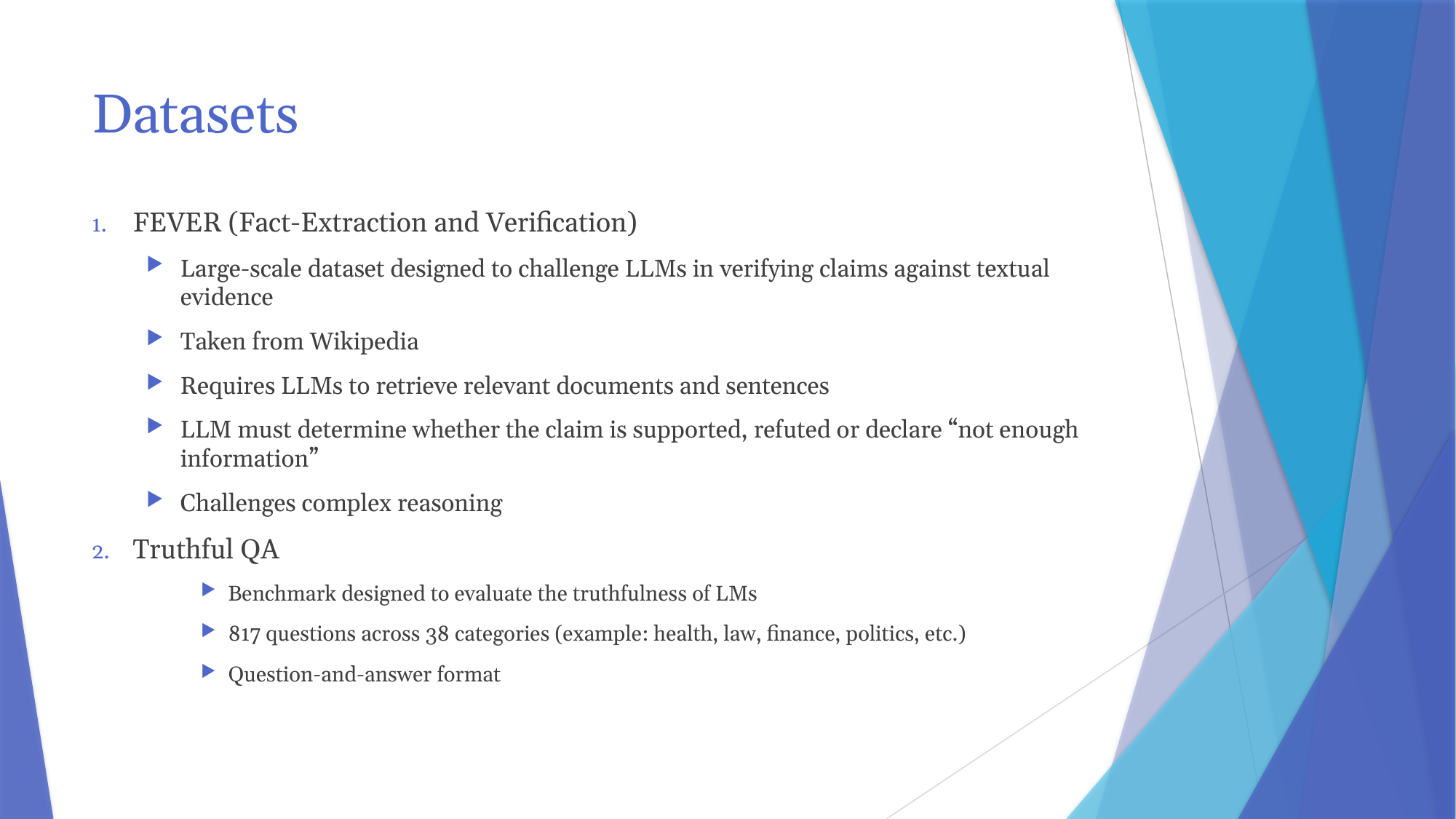

# Datasets
FEVER (Fact-Extraction and Verification)
Large-scale dataset designed to challenge LLMs in verifying claims against textual evidence
Taken from Wikipedia
Requires LLMs to retrieve relevant documents and sentences
LLM must determine whether the claim is supported, refuted or declare “not enough information”
Challenges complex reasoning
Truthful QA
Benchmark designed to evaluate the truthfulness of LMs
817 questions across 38 categories (example: health, law, finance, politics, etc.)
Question-and-answer format